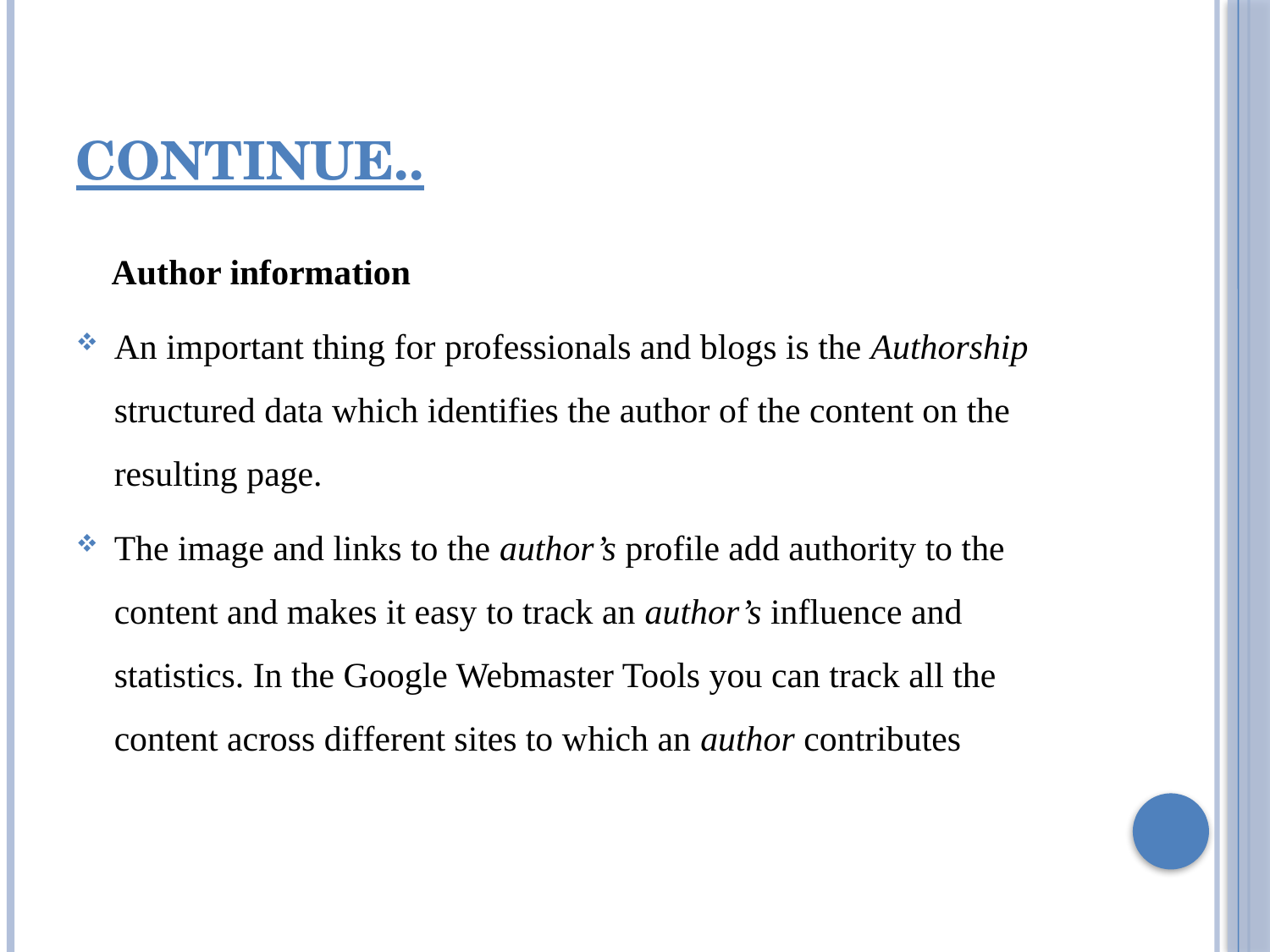

# Continue..
    Author information
An important thing for professionals and blogs is the Authorship structured data which identifies the author of the content on the resulting page.
The image and links to the author’s profile add authority to the content and makes it easy to track an author’s influence and statistics. In the Google Webmaster Tools you can track all the content across different sites to which an author contributes